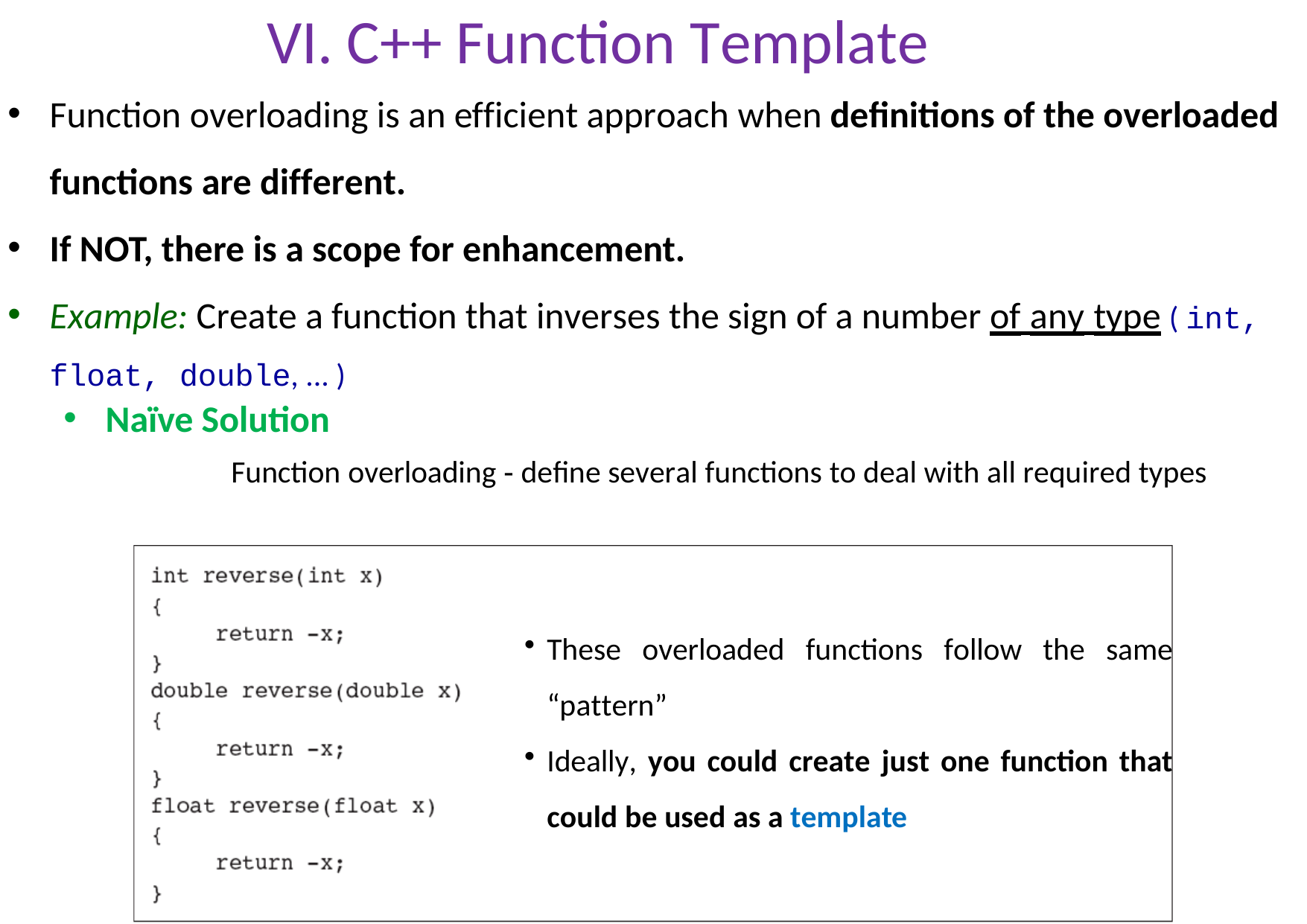

# VI. C++ Function Template
Function overloading is an efficient approach when definitions of the overloaded functions are different.
If NOT, there is a scope for enhancement.
Example: Create a function that inverses the sign of a number of any type ( int, float, double, ... )

Naïve Solution
			Function overloading ‐ define several functions to deal with all required types

These overloaded functions follow the same “pattern”
Ideally, you could create just one function that could be used as a template